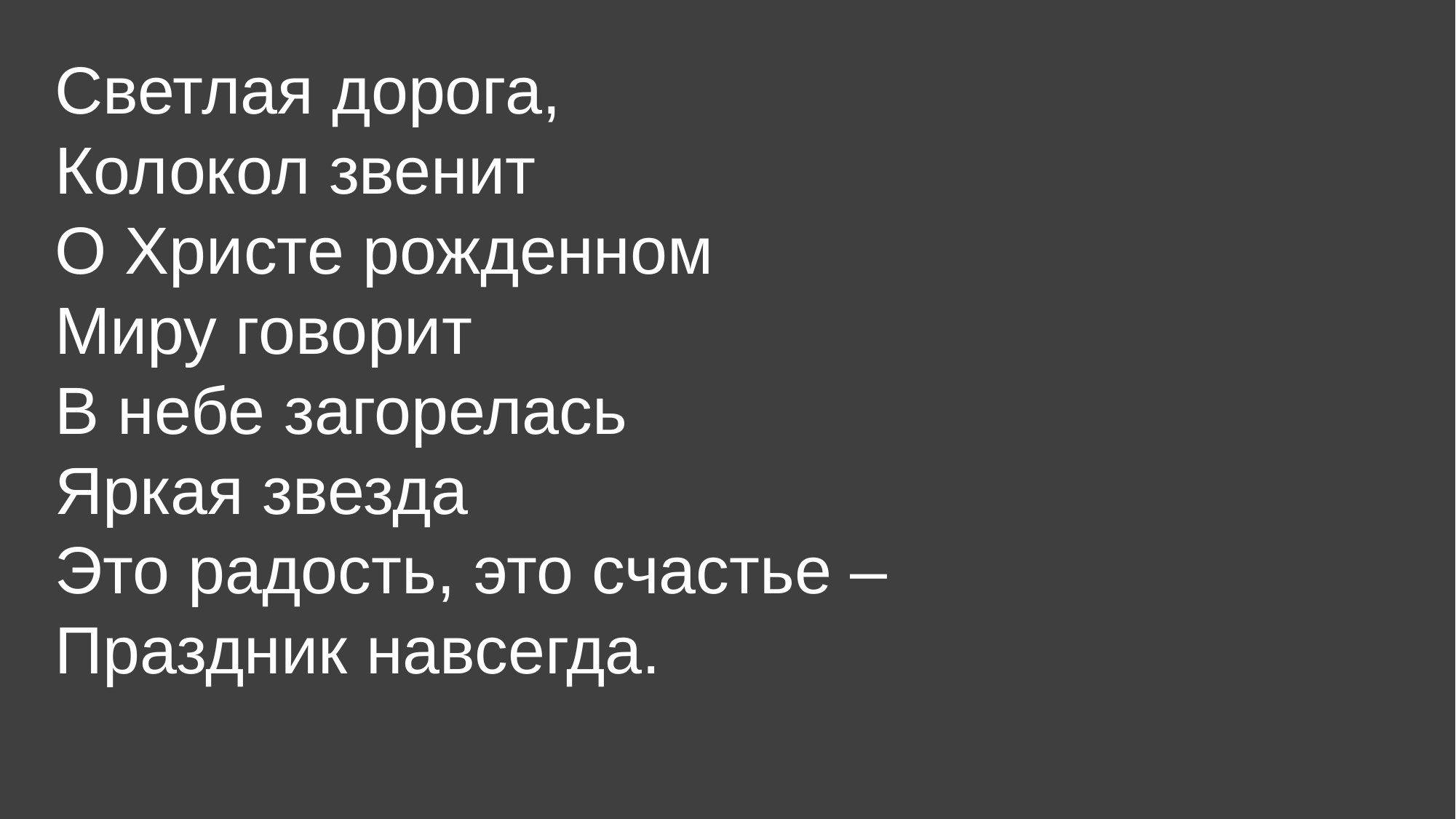

Светлая дорога,
Колокол звенит
О Христе рожденном
Миру говорит
В небе загорелась
Яркая звезда
Это радость, это счастье –
Праздник навсегда.